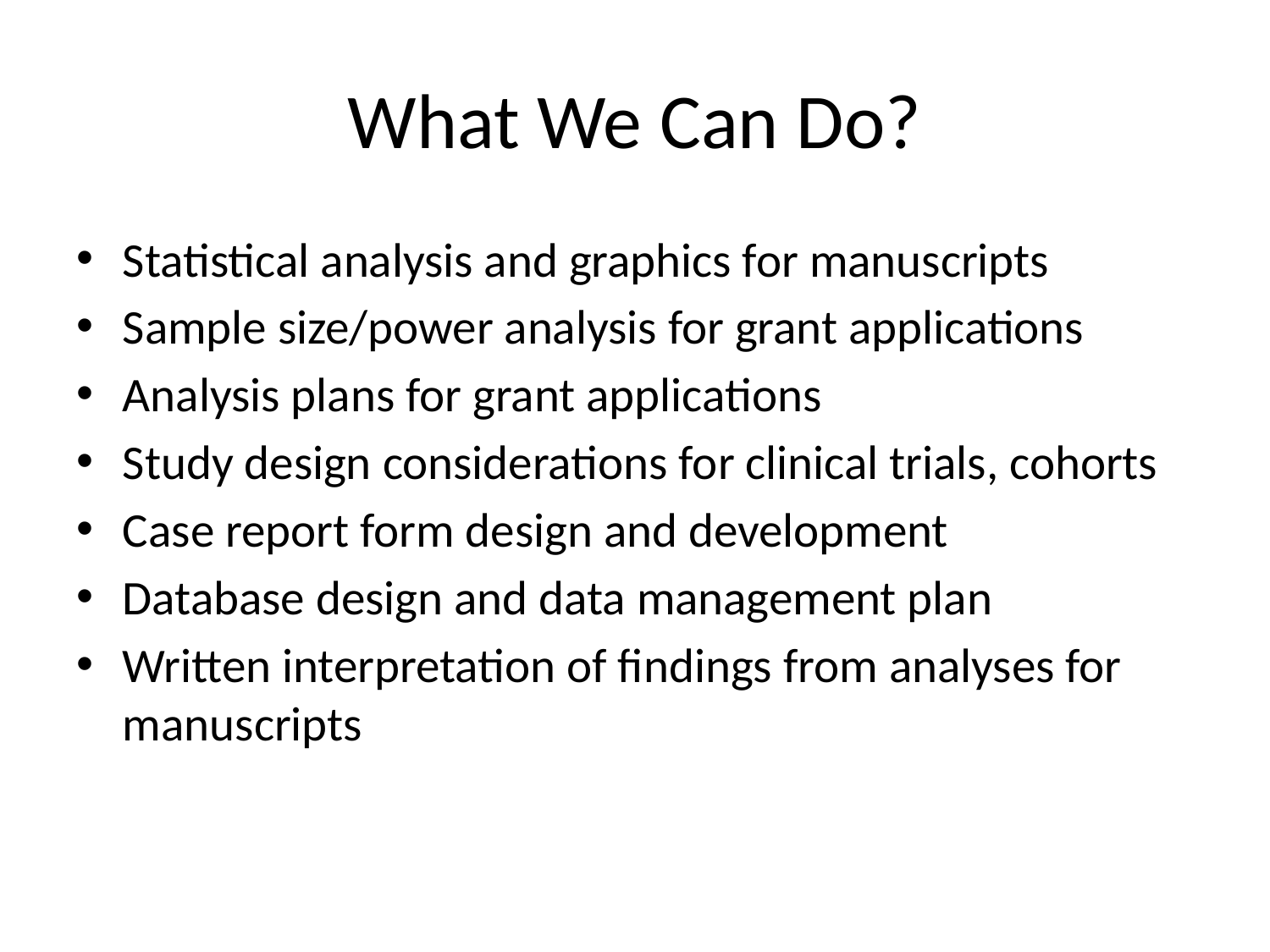

# What We Can Do?
Statistical analysis and graphics for manuscripts
Sample size/power analysis for grant applications
Analysis plans for grant applications
Study design considerations for clinical trials, cohorts
Case report form design and development
Database design and data management plan
Written interpretation of findings from analyses for manuscripts